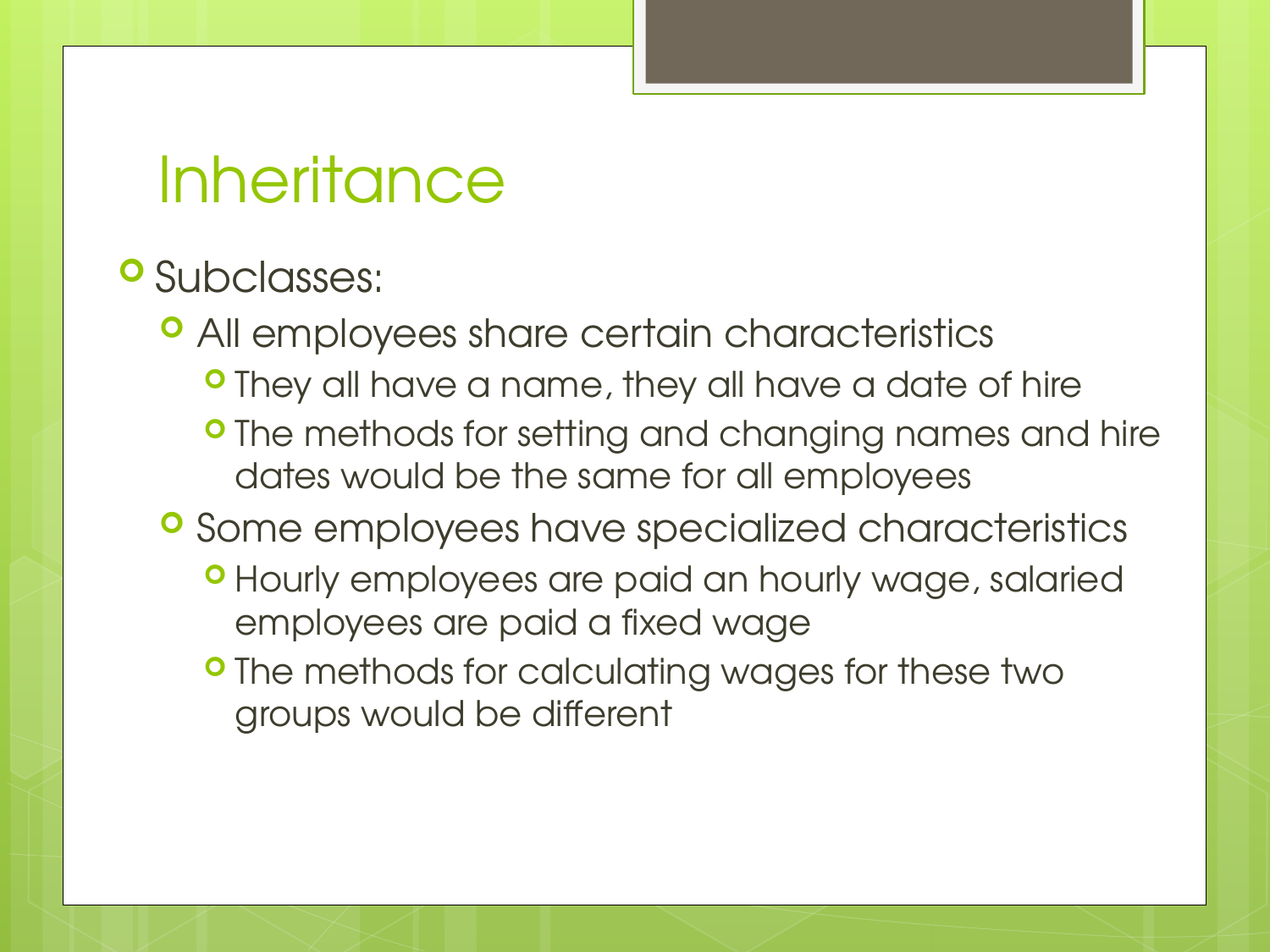

# Inheritance
Subclasses:
All employees share certain characteristics
They all have a name, they all have a date of hire
The methods for setting and changing names and hire dates would be the same for all employees
Some employees have specialized characteristics
Hourly employees are paid an hourly wage, salaried employees are paid a fixed wage
The methods for calculating wages for these two groups would be different